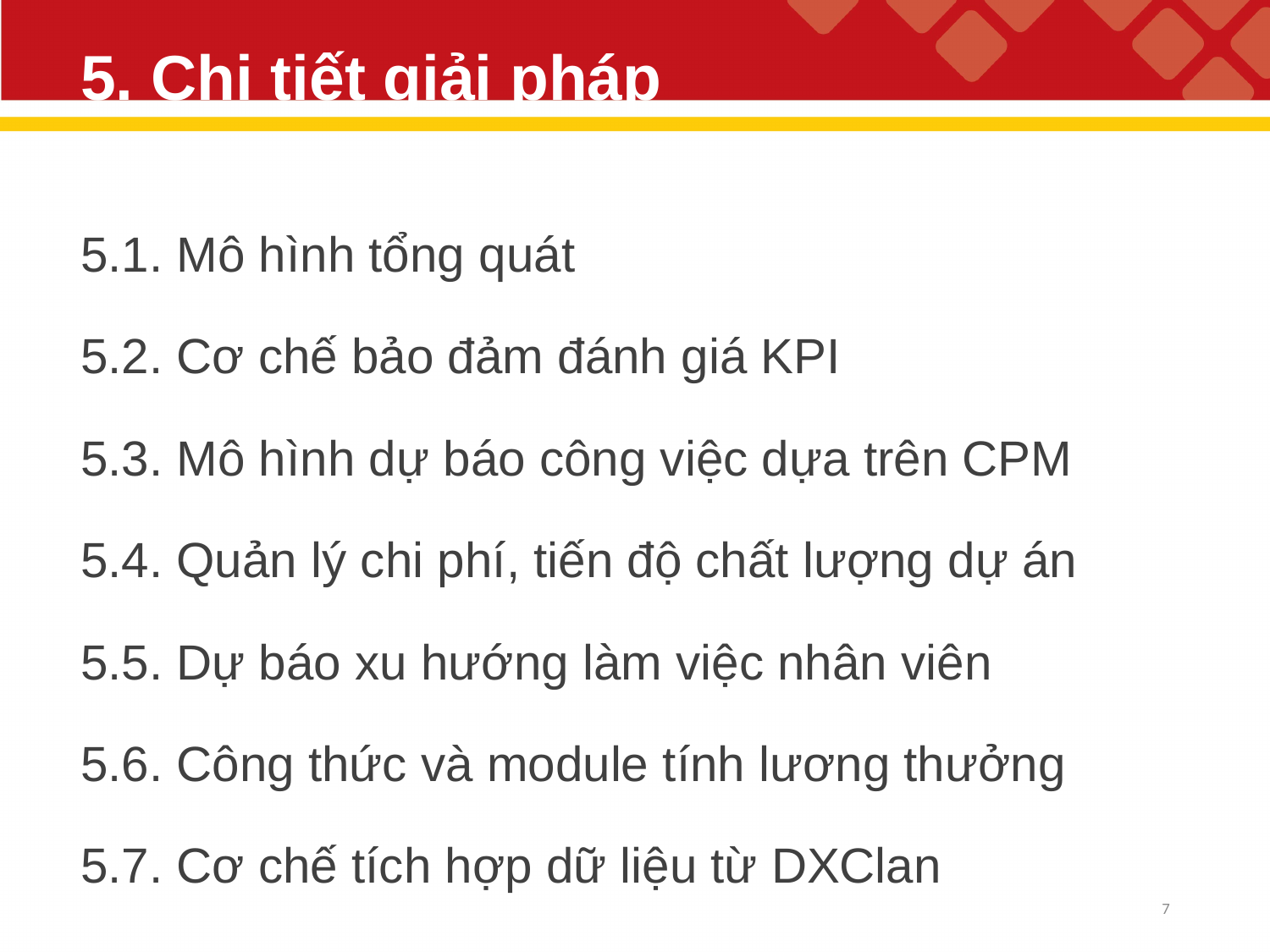

# 5. Chi tiết giải pháp
5.1. Mô hình tổng quát
5.2. Cơ chế bảo đảm đánh giá KPI
5.3. Mô hình dự báo công việc dựa trên CPM
5.4. Quản lý chi phí, tiến độ chất lượng dự án
5.5. Dự báo xu hướng làm việc nhân viên
5.6. Công thức và module tính lương thưởng
5.7. Cơ chế tích hợp dữ liệu từ DXClan
7